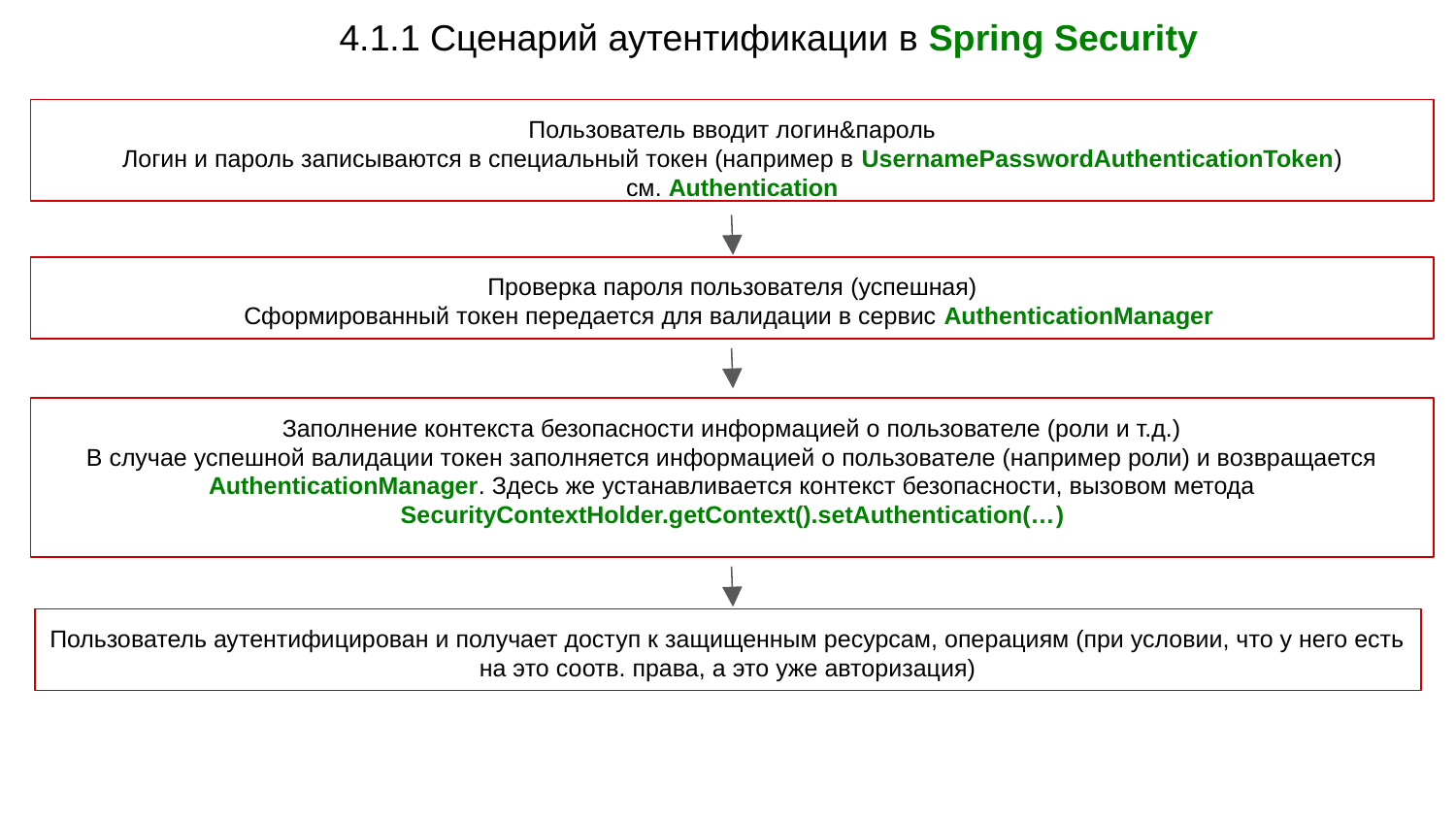

4.1.1 Сценарий аутентификации в Spring Security

Пользователь вводит логин&пароль
Логин и пароль записываются в специальный токен (например в UsernamePasswordAuthenticationToken)
см. Authentication
Проверка пароля пользователя (успешная)
Сформированный токен передается для валидации в сервис AuthenticationManager
Заполнение контекста безопасности информацией о пользователе (роли и т.д.)
В случае успешной валидации токен заполняется информацией о пользователе (например роли) и возвращается AuthenticationManager. Здесь же устанавливается контекст безопасности, вызовом метода SecurityContextHolder.getContext().setAuthentication(…​)
Пользователь аутентифицирован и получает доступ к защищенным ресурсам, операциям (при условии, что у него есть на это соотв. права, а это уже авторизация)